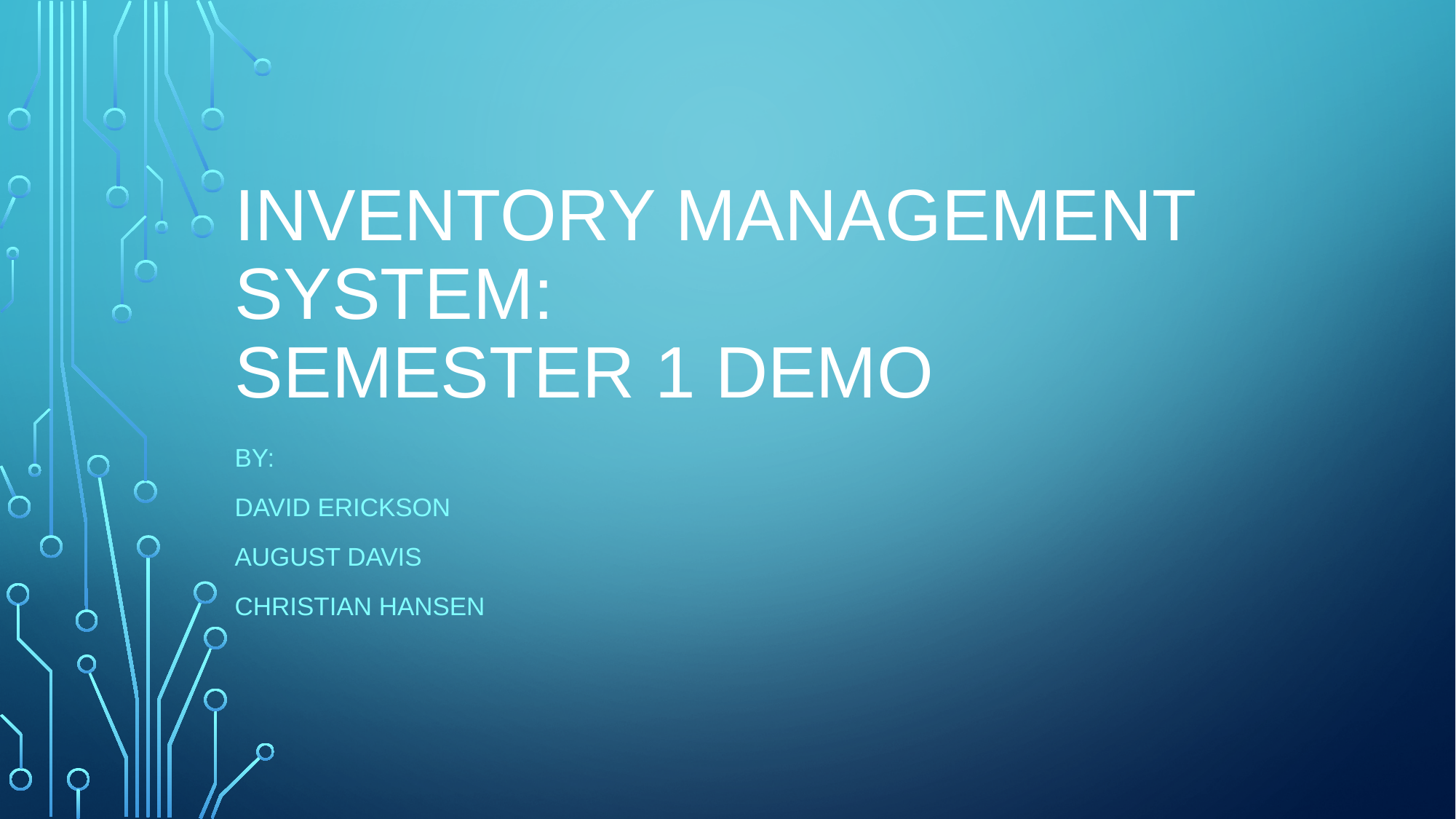

# Inventory Management System: Semester 1 Demo
By:
David Erickson
August Davis
Christian Hansen